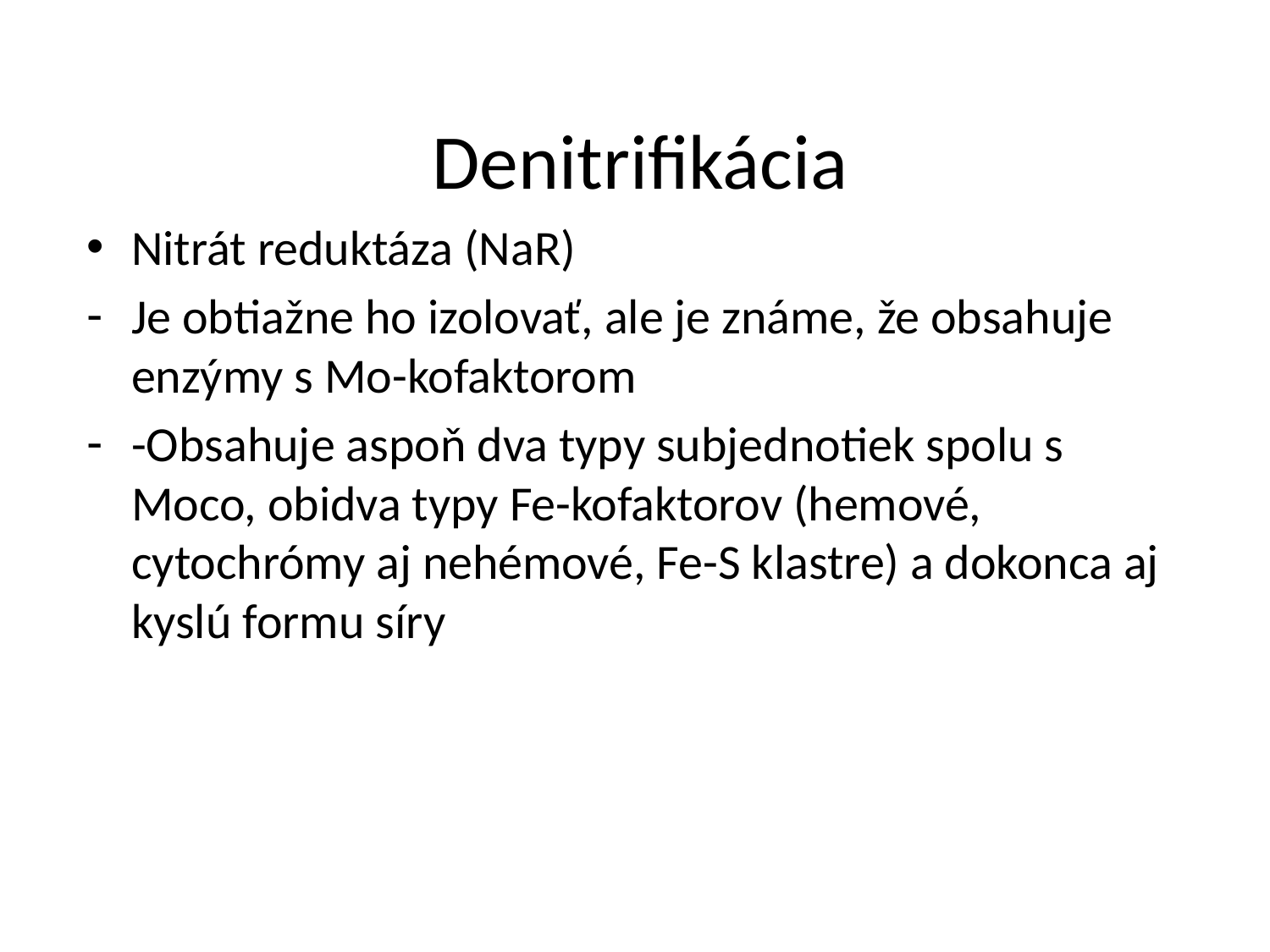

# Denitrifikácia
Nitrát reduktáza (NaR)
Je obtiažne ho izolovať, ale je známe, že obsahuje enzýmy s Mo-kofaktorom
-Obsahuje aspoň dva typy subjednotiek spolu s Moco, obidva typy Fe-kofaktorov (hemové, cytochrómy aj nehémové, Fe-S klastre) a dokonca aj kyslú formu síry